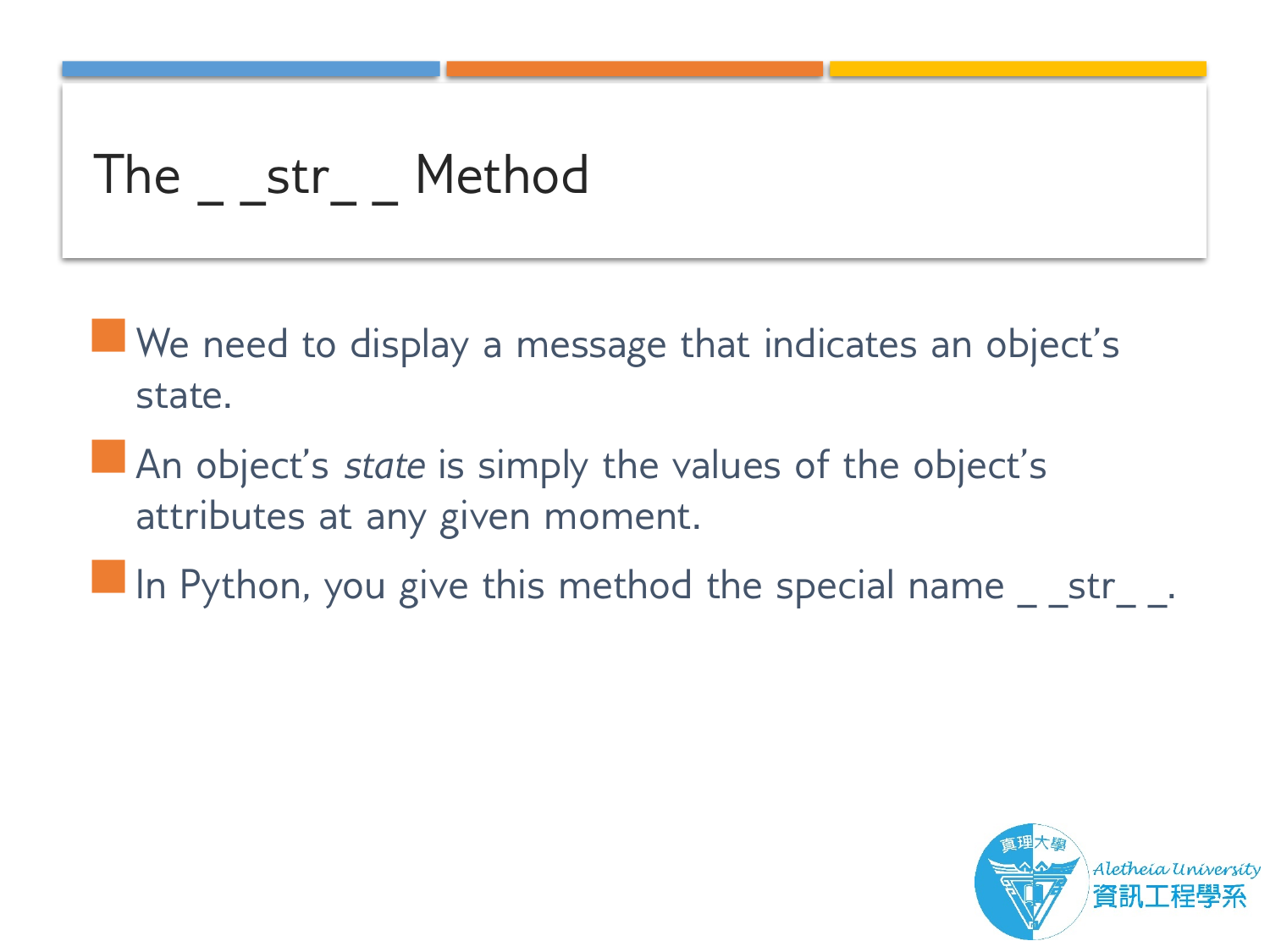

# The _ _str_ _ Method
We need to display a message that indicates an object’s state.
An object’s state is simply the values of the object’s attributes at any given moment.
In Python, you give this method the special name _ _str_ _.